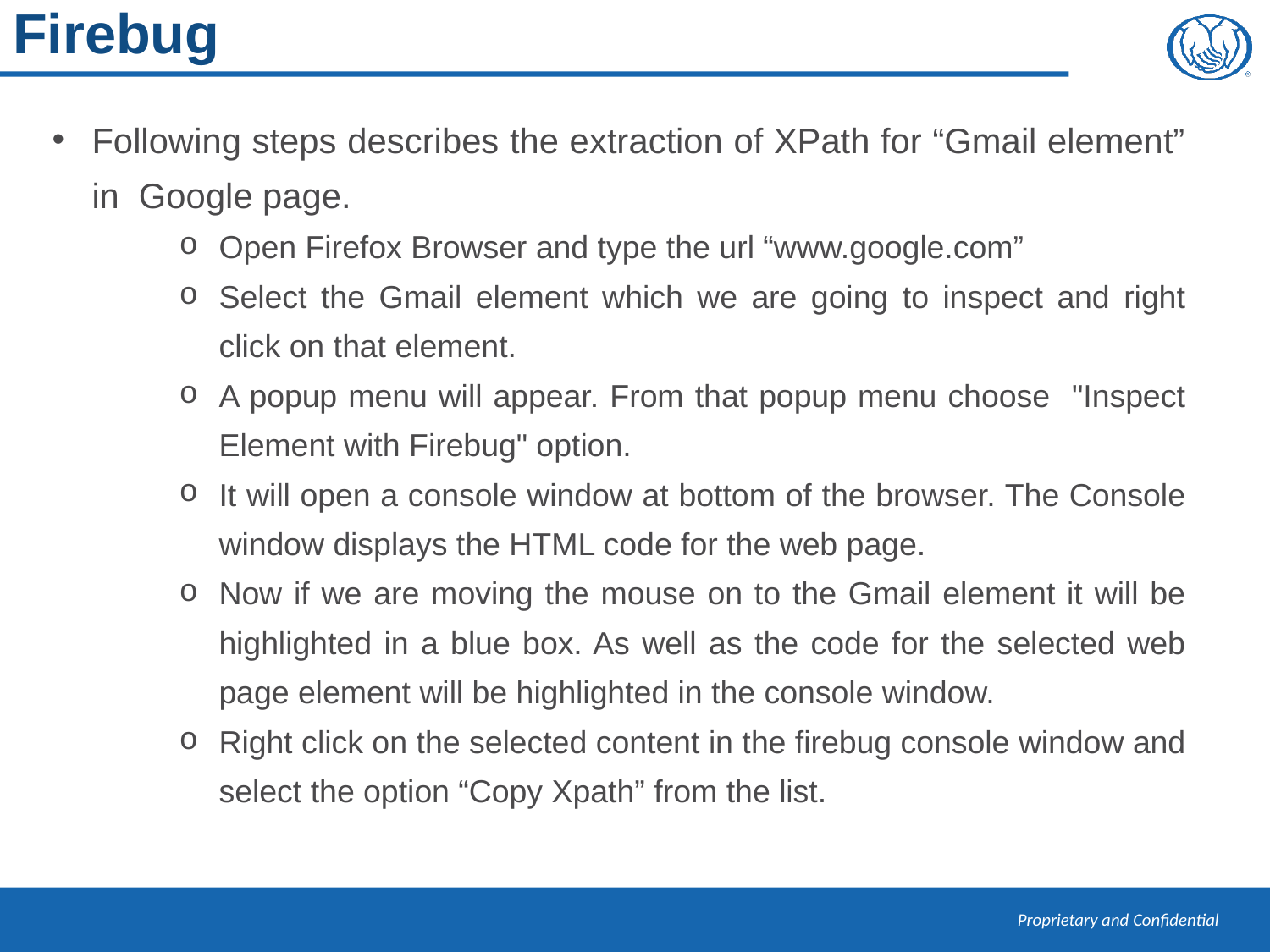

# Firebug
Following steps describes the extraction of XPath for “Gmail element” in  Google page.
Open Firefox Browser and type the url “www.google.com”
Select the Gmail element which we are going to inspect and right click on that element.
A popup menu will appear. From that popup menu choose  "Inspect Element with Firebug" option.
It will open a console window at bottom of the browser. The Console window displays the HTML code for the web page.
Now if we are moving the mouse on to the Gmail element it will be highlighted in a blue box. As well as the code for the selected web page element will be highlighted in the console window.
Right click on the selected content in the firebug console window and select the option “Copy Xpath” from the list.